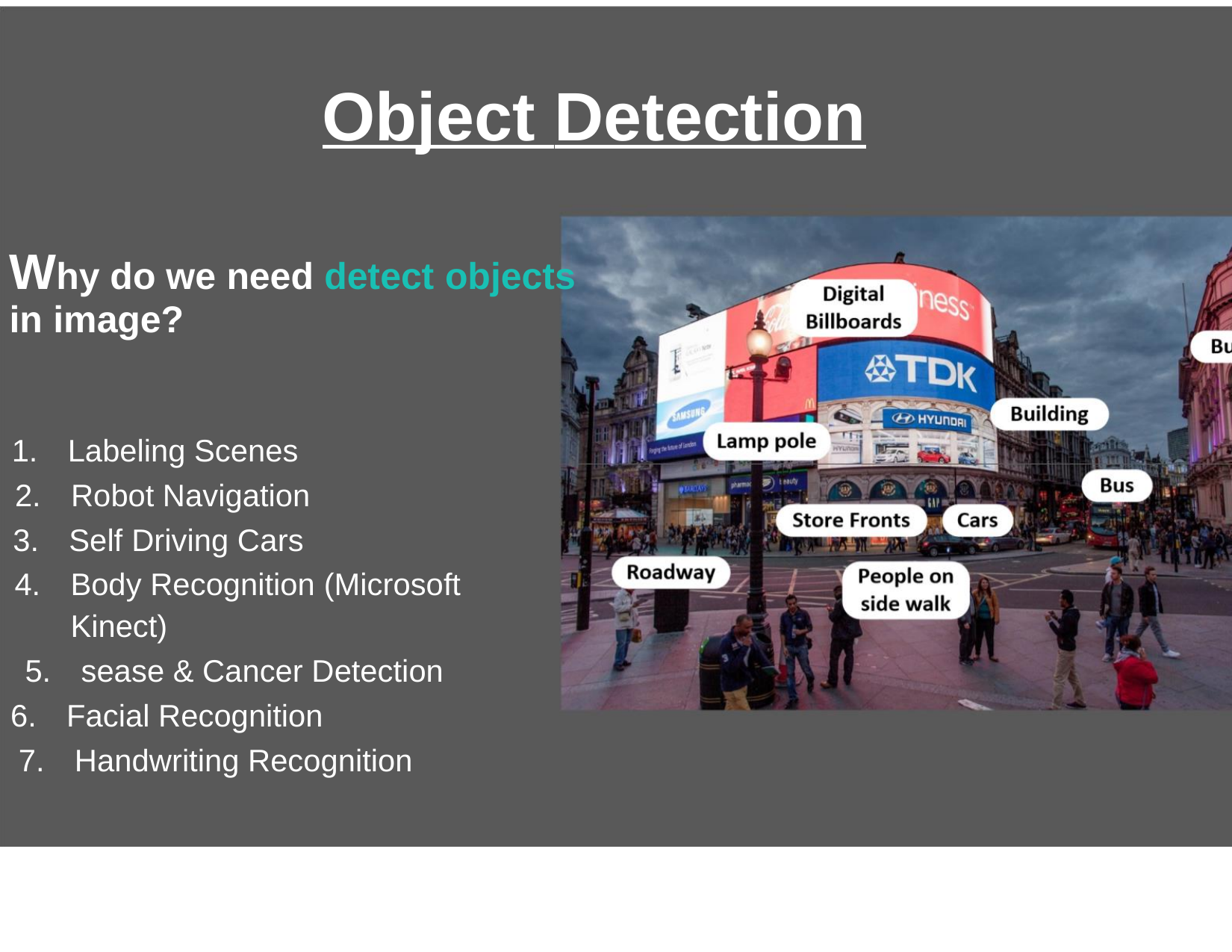

Object Detection
Why do we need detect objects in image?

Labeling Scenes
Robot Navigation
Self Driving Cars
Body Recognition (Microsoft Kinect)
sease & Cancer Detection
Facial Recognition
Handwriting Recognition